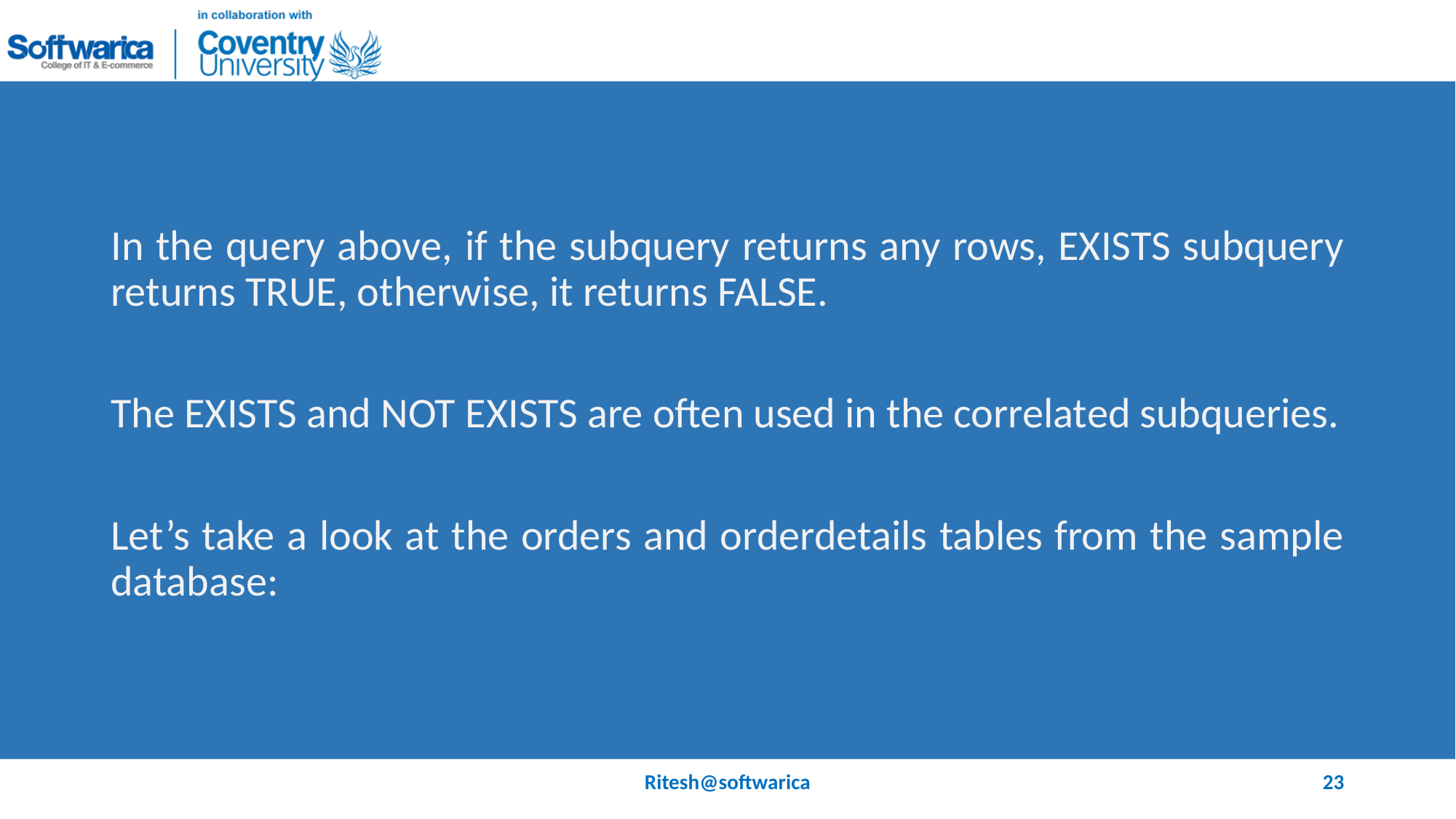

#
In the query above, if the subquery returns any rows, EXISTS subquery returns TRUE, otherwise, it returns FALSE.

The EXISTS and NOT EXISTS are often used in the correlated subqueries.

Let’s take a look at the orders and orderdetails tables from the sample database:
Ritesh@softwarica
23